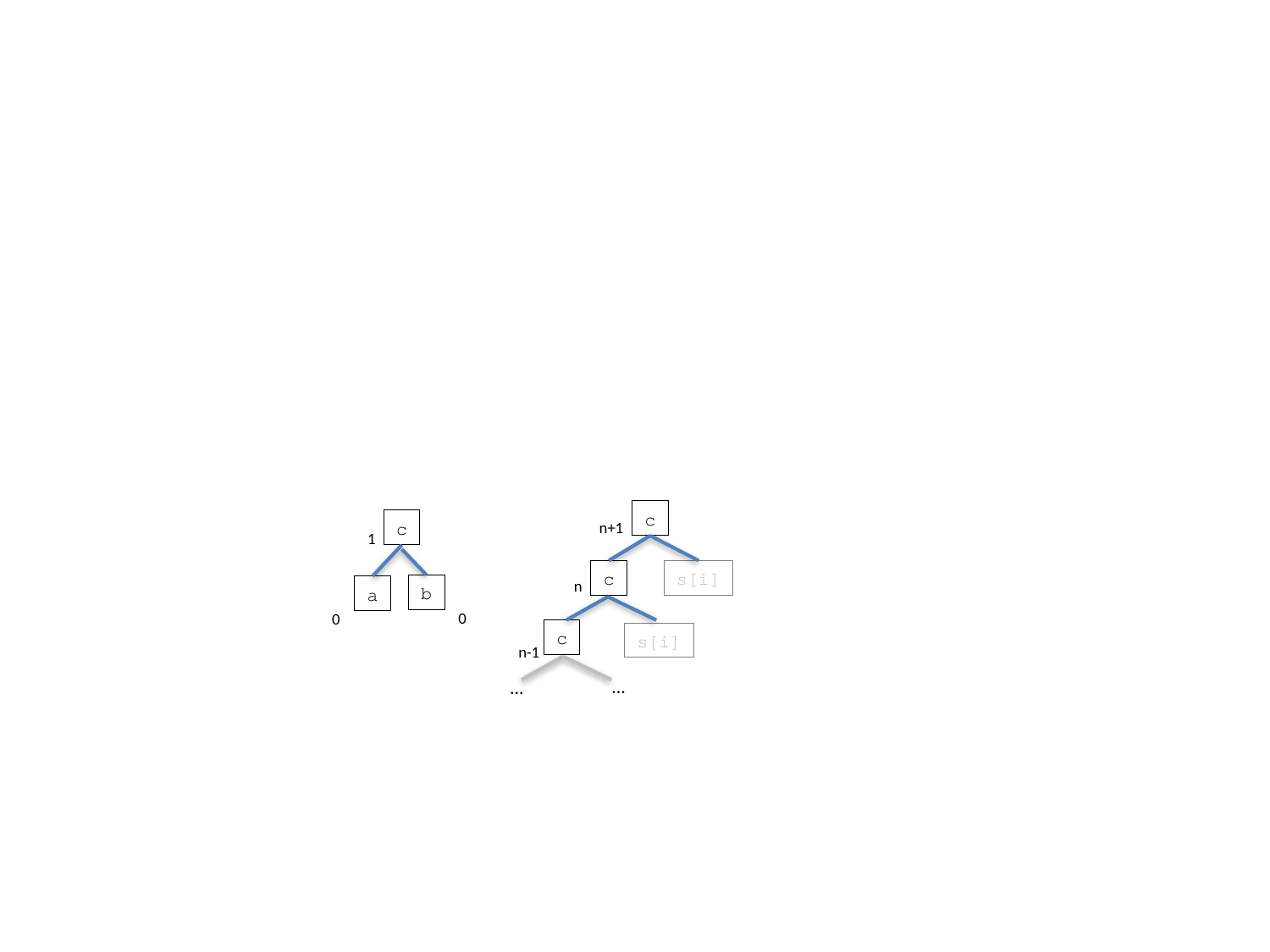

c
c
n+1
1
c
s[i]
n
b
a
0
0
c
s[i]
n-1
…
…